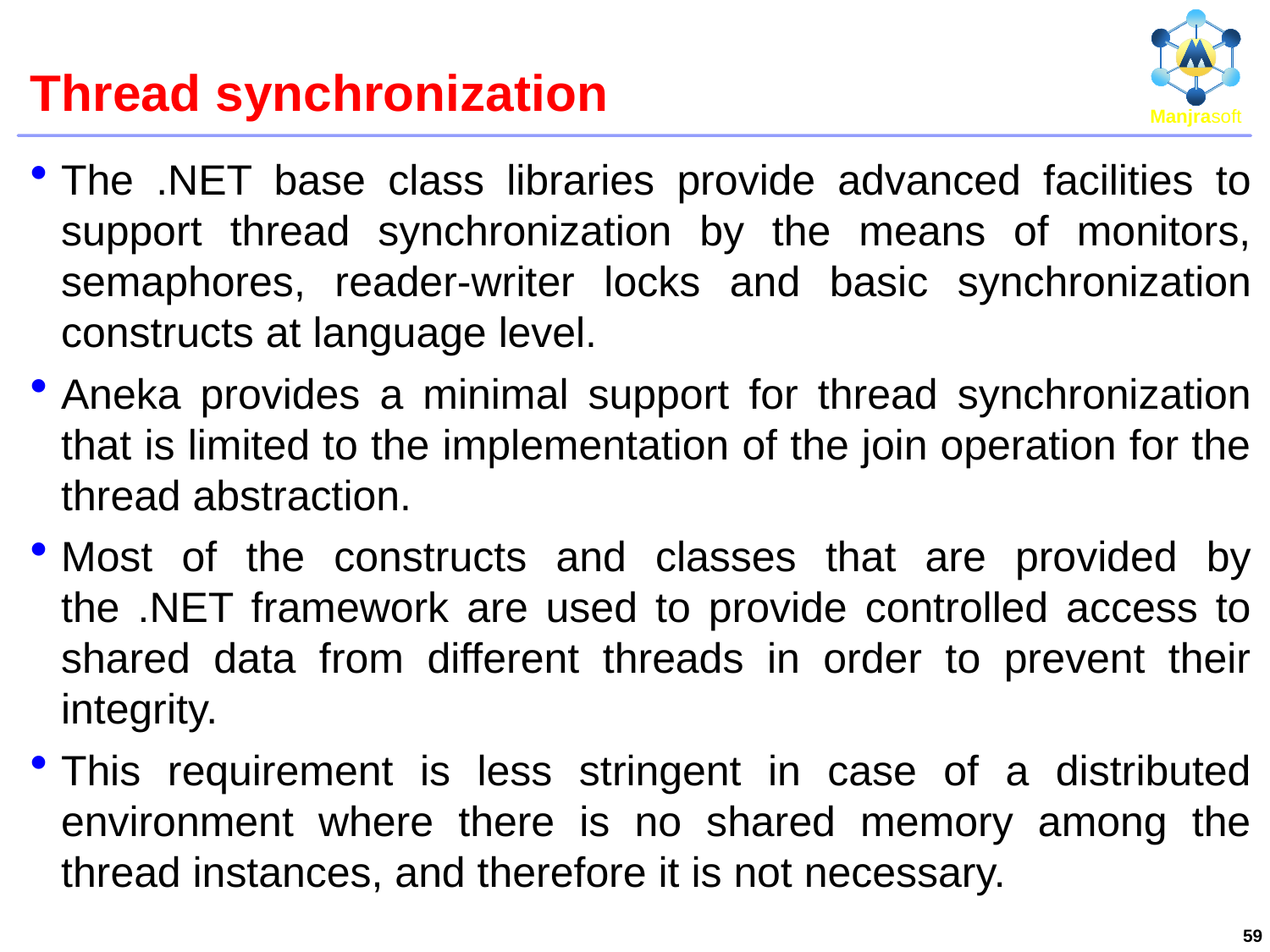

# Thread synchronization
The .NET base class libraries provide advanced facilities to support thread synchronization by the means of monitors, semaphores, reader-writer locks and basic synchronization constructs at language level.
Aneka provides a minimal support for thread synchronization that is limited to the implementation of the join operation for the thread abstraction.
Most of the constructs and classes that are provided by the .NET framework are used to provide controlled access to shared data from different threads in order to prevent their integrity.
This requirement is less stringent in case of a distributed environment where there is no shared memory among the thread instances, and therefore it is not necessary.
59